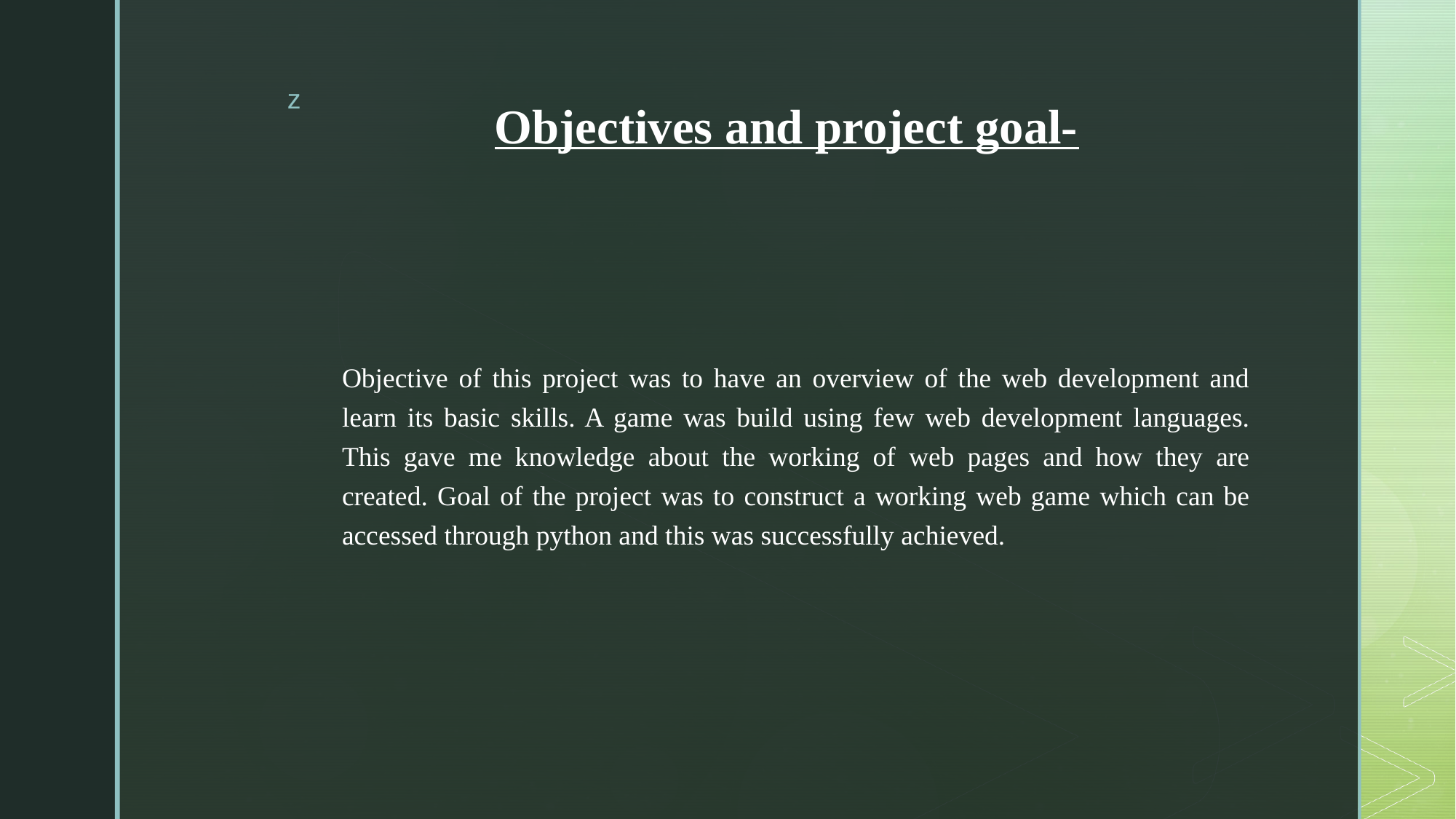

# Objectives and project goal-
Objective of this project was to have an overview of the web development and learn its basic skills. A game was build using few web development languages. This gave me knowledge about the working of web pages and how they are created. Goal of the project was to construct a working web game which can be accessed through python and this was successfully achieved.